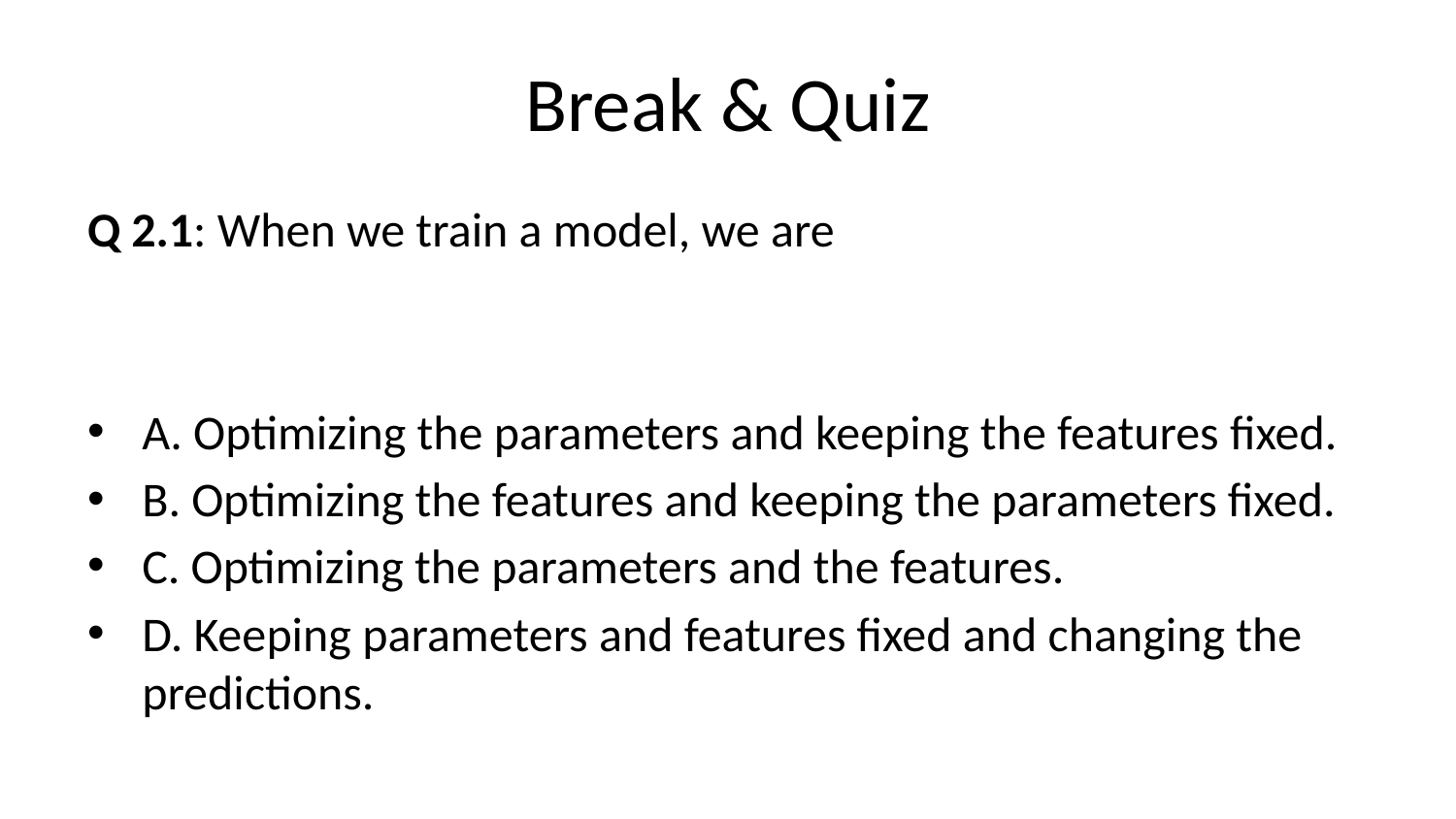

# Break & Quiz
Q 2.1: When we train a model, we are

A. Optimizing the parameters and keeping the features fixed.
B. Optimizing the features and keeping the parameters fixed.
C. Optimizing the parameters and the features.
D. Keeping parameters and features fixed and changing the predictions.